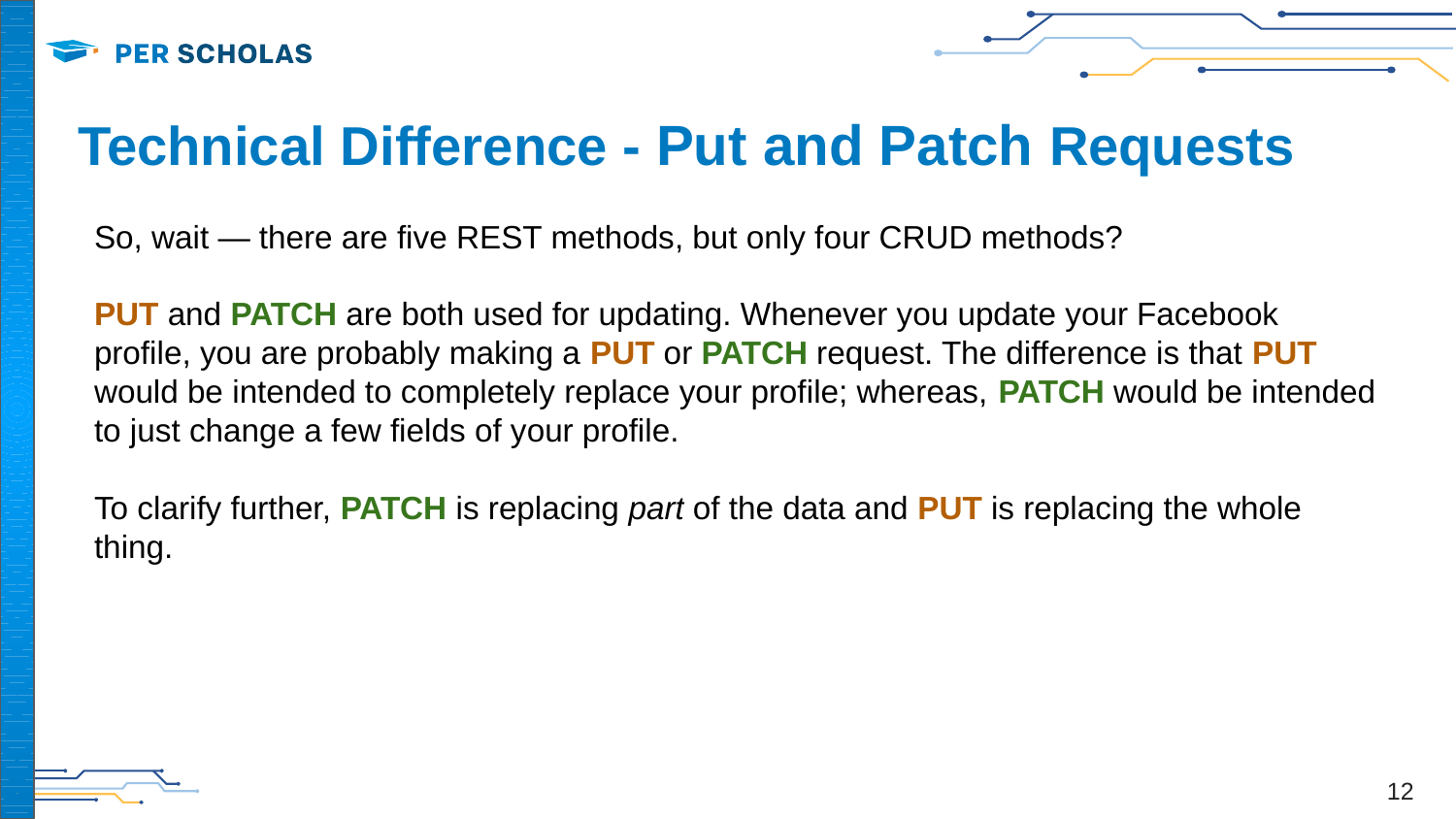

# Technical Difference - Put and Patch Requests
So, wait — there are five REST methods, but only four CRUD methods?

PUT and PATCH are both used for updating. Whenever you update your Facebook profile, you are probably making a PUT or PATCH request. The difference is that PUT would be intended to completely replace your profile; whereas, PATCH would be intended to just change a few fields of your profile.

To clarify further, PATCH is replacing part of the data and PUT is replacing the whole thing.
12